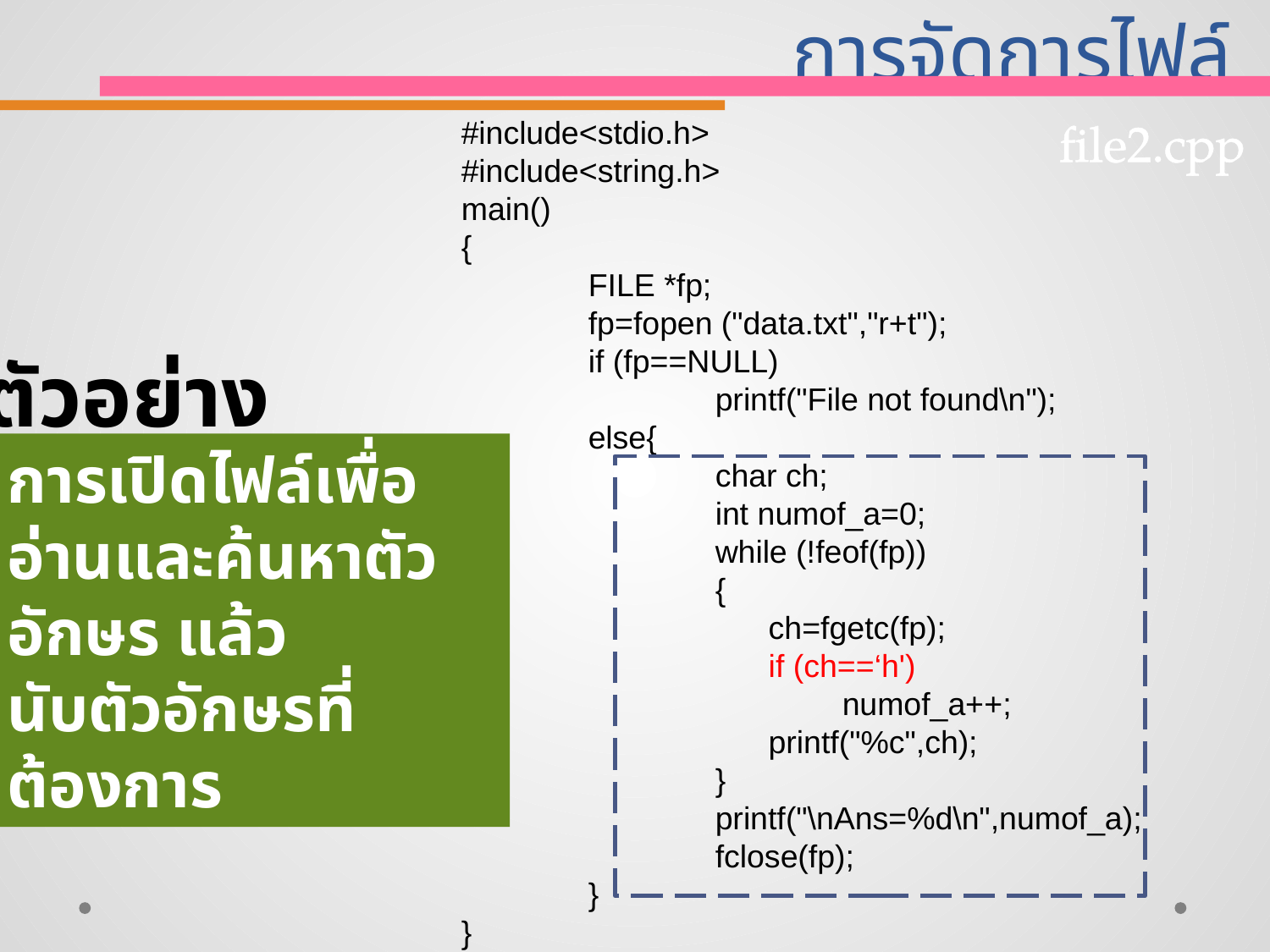

# การจัดการไฟล์

#include<stdio.h>
#include<string.h>
main()
{
	FILE *fp;
	fp=fopen ("data.txt","r+t");
	if (fp==NULL)
		printf("File not found\n");
	else{
		char ch;
		int numof_a=0;
		while (!feof(fp))
		{
		      ch=fgetc(fp);
		      if (ch==‘h')
			numof_a++;
		      printf("%c",ch);
		}
		printf("\nAns=%d\n",numof_a);
		fclose(fp);
	}
}
file2.cpp
ตัวอย่าง
การเปิดไฟล์เพื่ออ่านและค้นหาตัวอักษร แล้ว
นับตัวอักษรที่ต้องการ